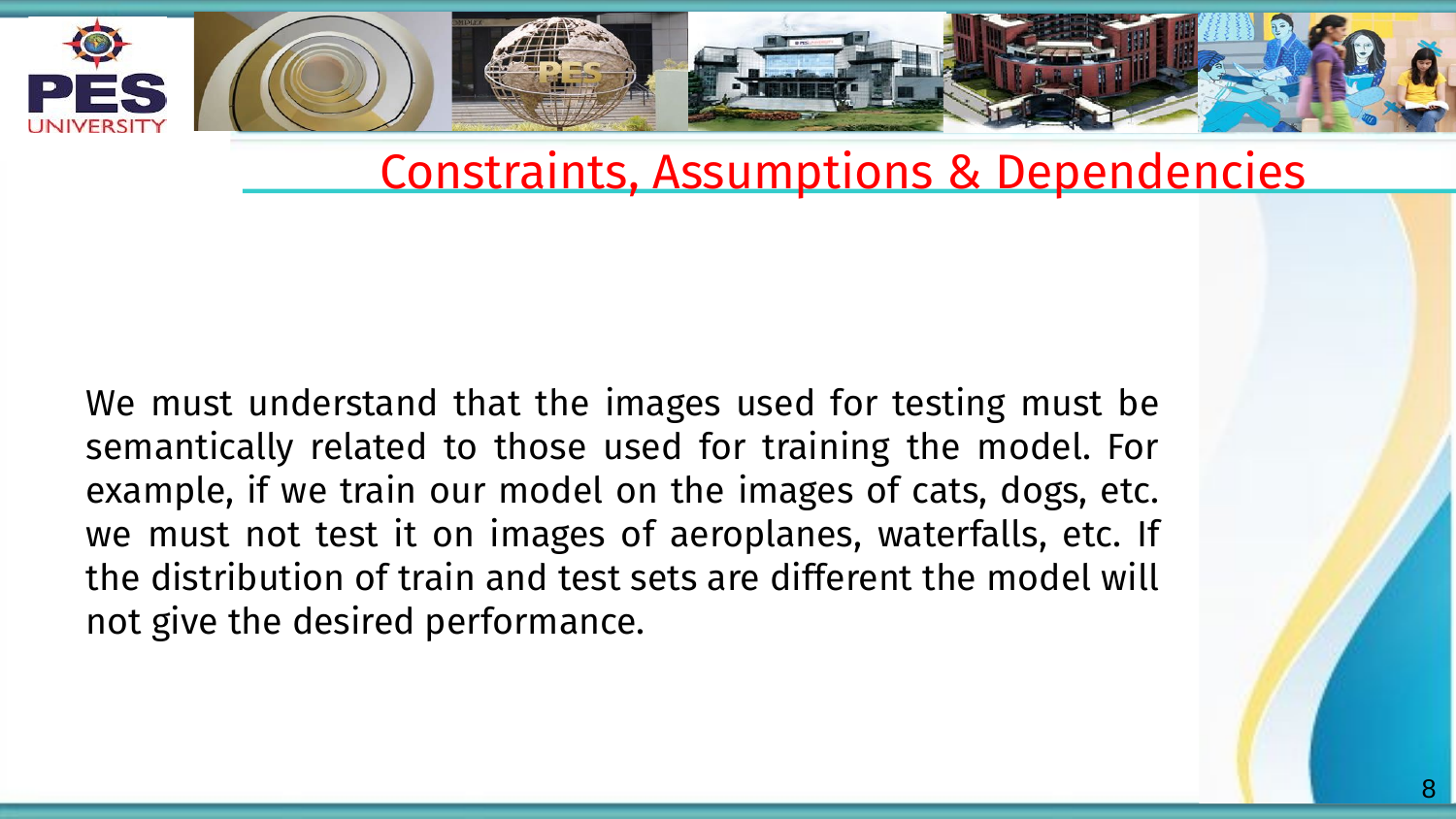

# Constraints, Assumptions & Dependencies

We must understand that the images used for testing must be semantically related to those used for training the model. For example, if we train our model on the images of cats, dogs, etc. we must not test it on images of aeroplanes, waterfalls, etc. If the distribution of train and test sets are different the model will not give the desired performance.

8